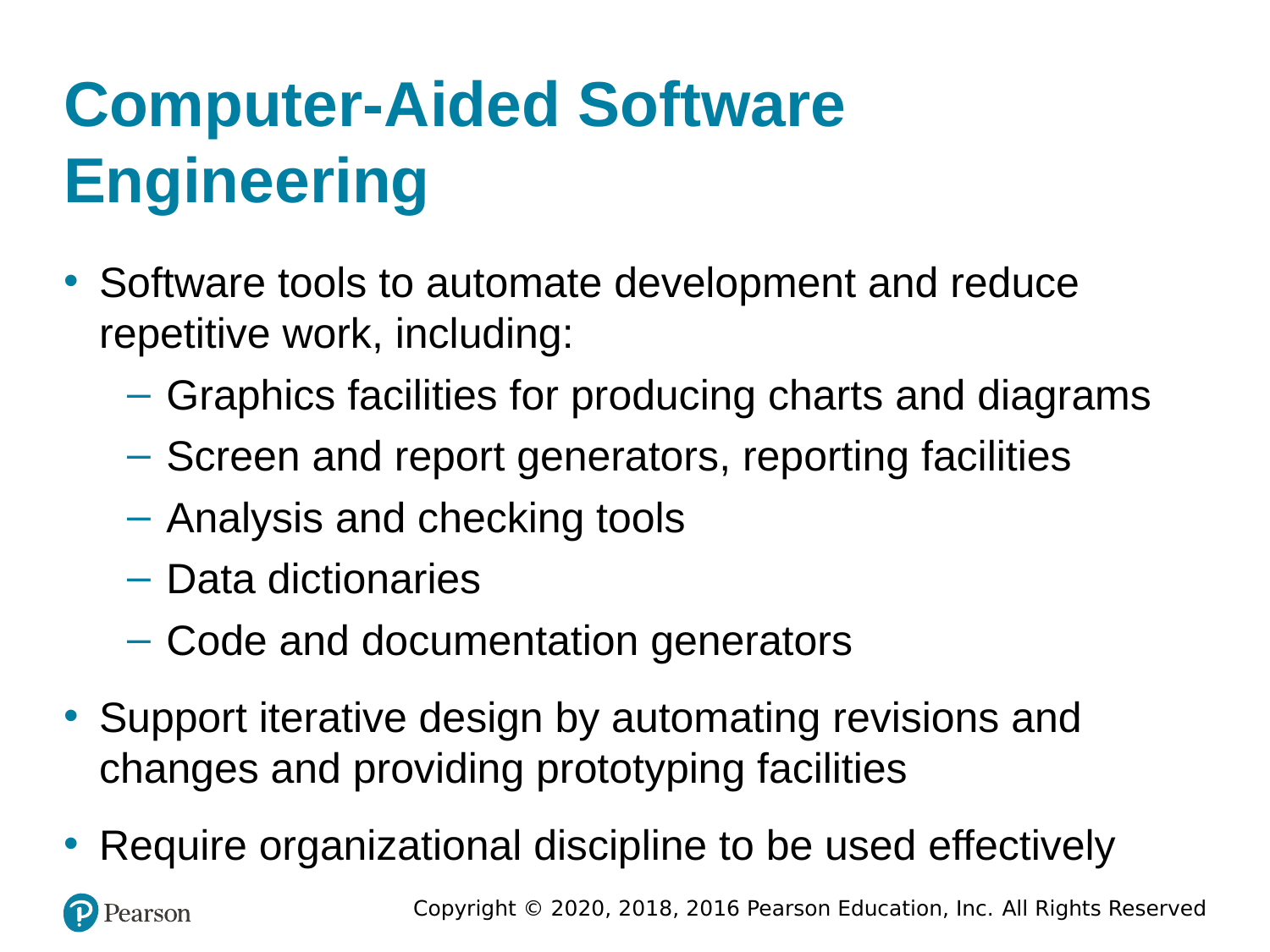

# Computer-Aided Software Engineering
Software tools to automate development and reduce repetitive work, including:
Graphics facilities for producing charts and diagrams
Screen and report generators, reporting facilities
Analysis and checking tools
Data dictionaries
Code and documentation generators
Support iterative design by automating revisions and changes and providing prototyping facilities
Require organizational discipline to be used effectively